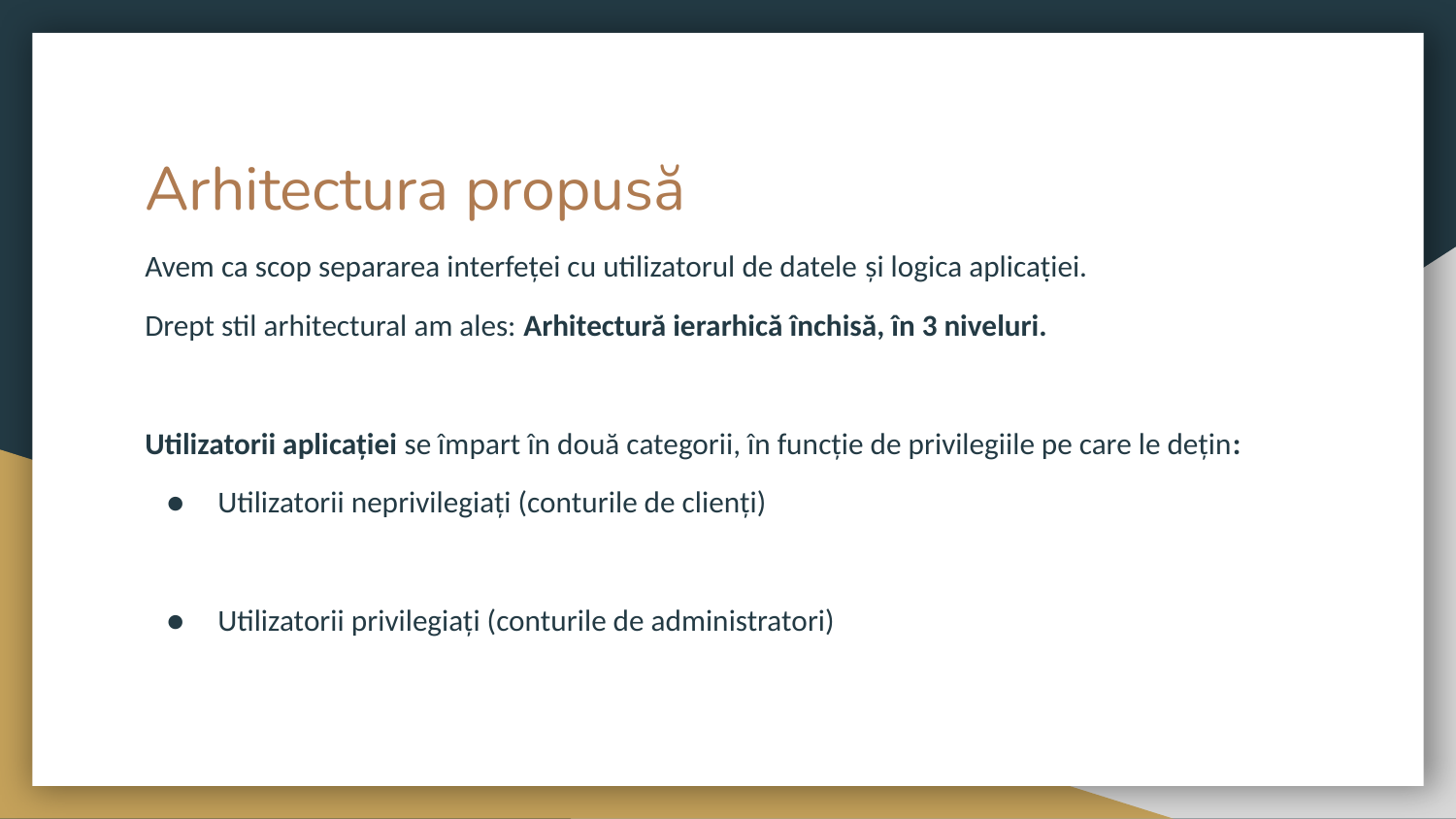

# Arhitectura propusă
Avem ca scop separarea interfeței cu utilizatorul de datele şi logica aplicaṭiei.
Drept stil arhitectural am ales: Arhitectură ierarhică închisă, în 3 niveluri.

Utilizatorii aplicației se împart în două categorii, în funcție de privilegiile pe care le dețin:
Utilizatorii neprivilegiați (conturile de clienți)

Utilizatorii privilegiați (conturile de administratori)